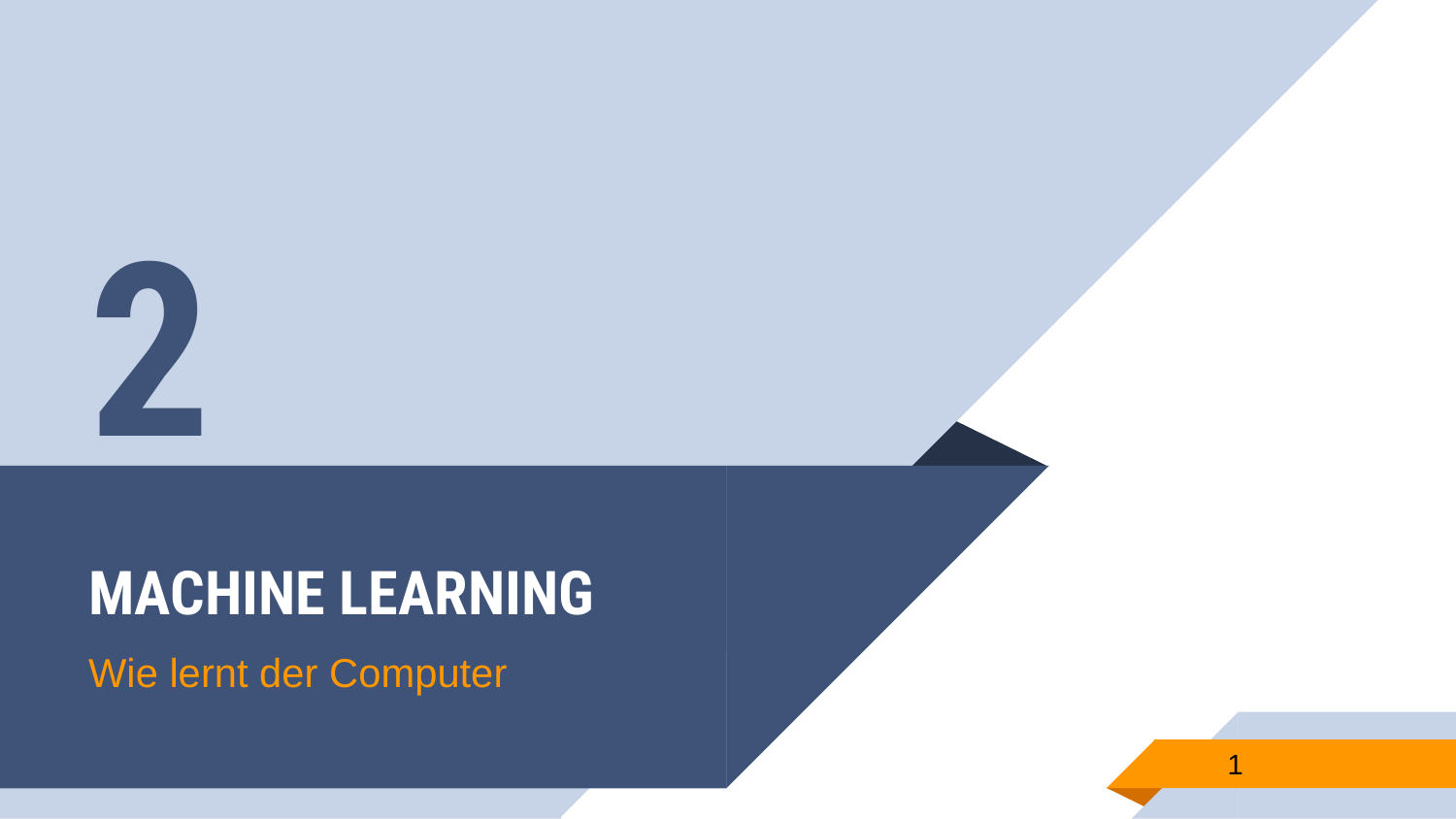

2
# MACHINE LEARNING
Wie lernt der Computer
1